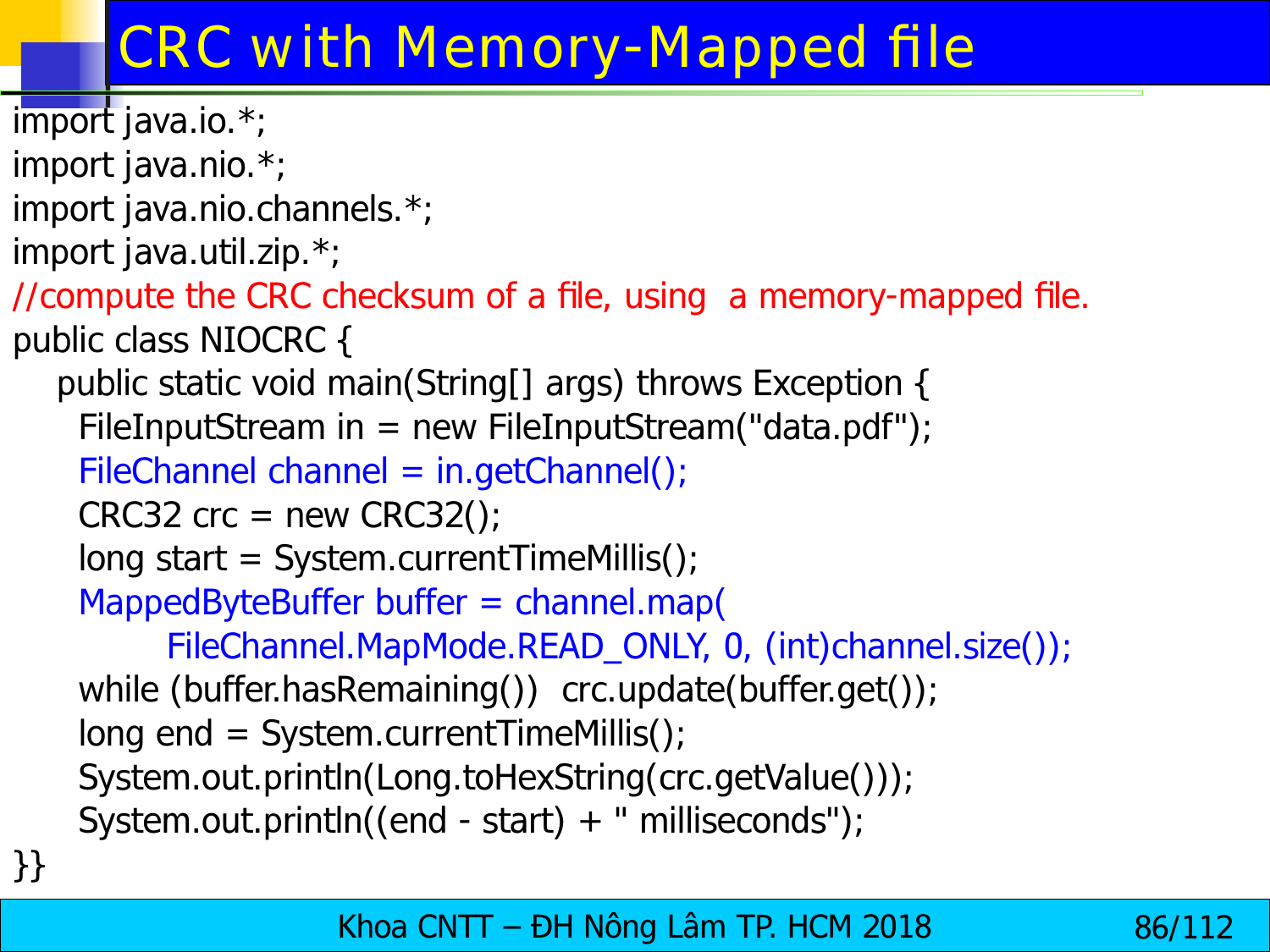

# CRC with Memory-Mapped file
import java.io.*;
import java.nio.*;
import java.nio.channels.*;
import java.util.zip.*;
//compute the CRC checksum of a file, using  a memory-mapped file.
public class NIOCRC {
    public static void main(String[] args) throws Exception {
      FileInputStream in = new FileInputStream("data.pdf");
      FileChannel channel = in.getChannel();
      CRC32 crc = new CRC32();
      long start = System.currentTimeMillis();
      MappedByteBuffer buffer = channel.map(
              FileChannel.MapMode.READ_ONLY, 0, (int)channel.size());
      while (buffer.hasRemaining())  crc.update(buffer.get());
      long end = System.currentTimeMillis();
      System.out.println(Long.toHexString(crc.getValue()));
      System.out.println((end - start) + " milliseconds");
}}